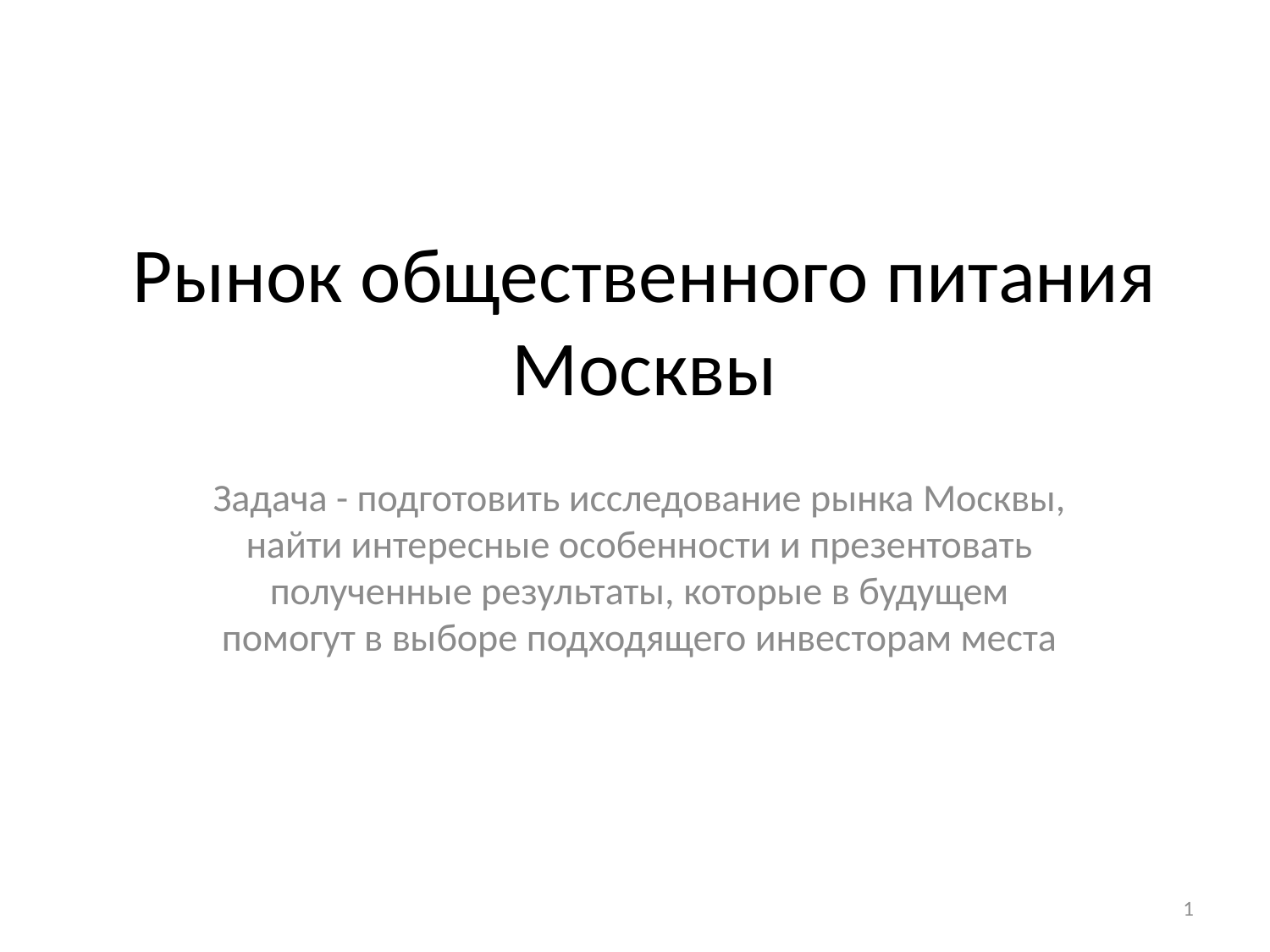

# Рынок общественного питания Москвы
Задача - подготовить исследование рынка Москвы, найти интересные особенности и презентовать полученные результаты, которые в будущем помогут в выборе подходящего инвесторам места
1